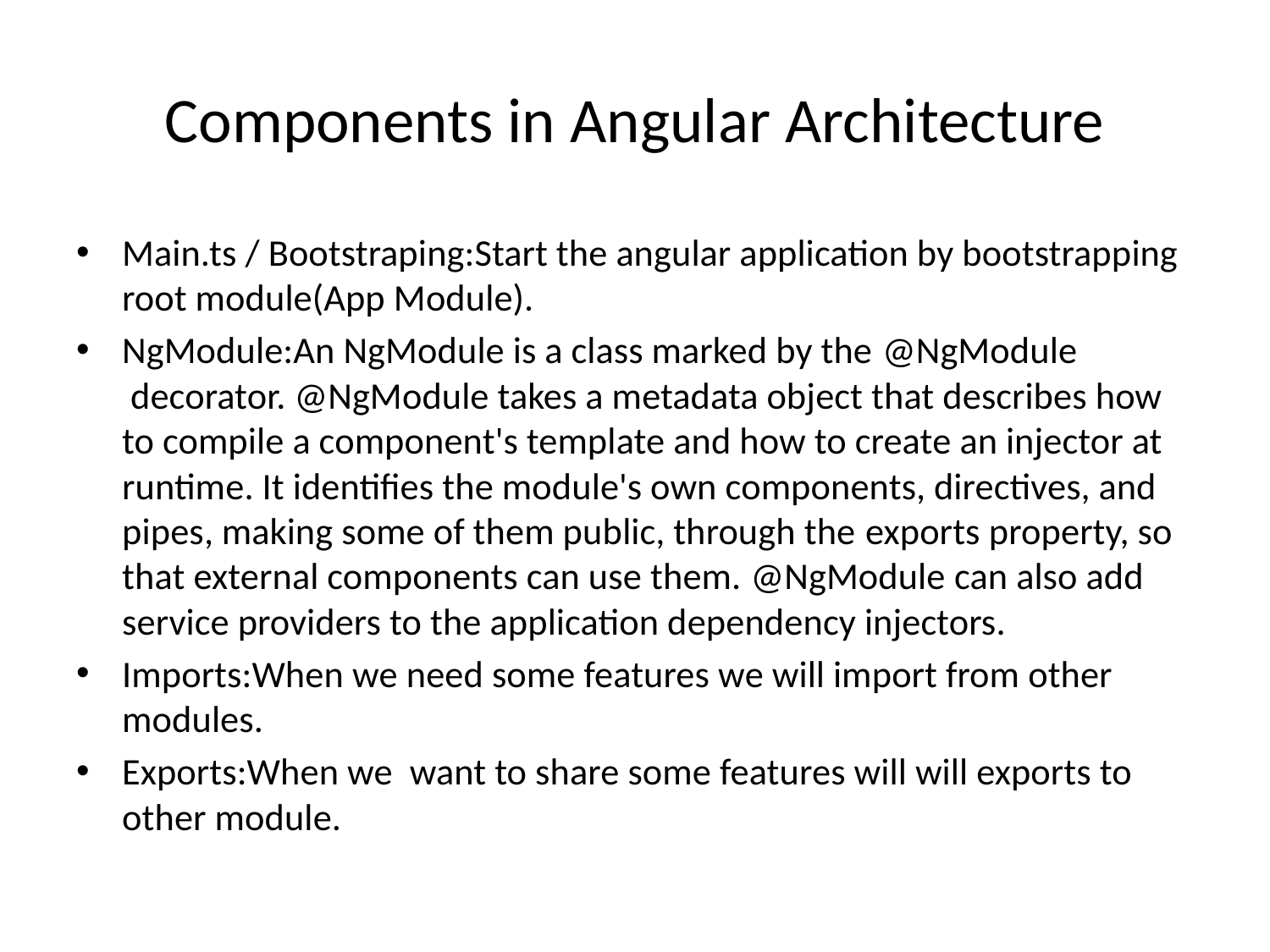

# Components in Angular Architecture
Main.ts / Bootstraping:Start the angular application by bootstrapping  root module(App Module).
NgModule:An NgModule is a class marked by the @NgModule  decorator. @NgModule takes a metadata object that describes how to compile a component's template and how to create an injector at runtime. It identifies the module's own components, directives, and pipes, making some of them public, through the exports property, so that external components can use them. @NgModule can also add service providers to the application dependency injectors.
Imports:When we need some features we will import from other modules.
Exports:When we  want to share some features will will exports to other module.